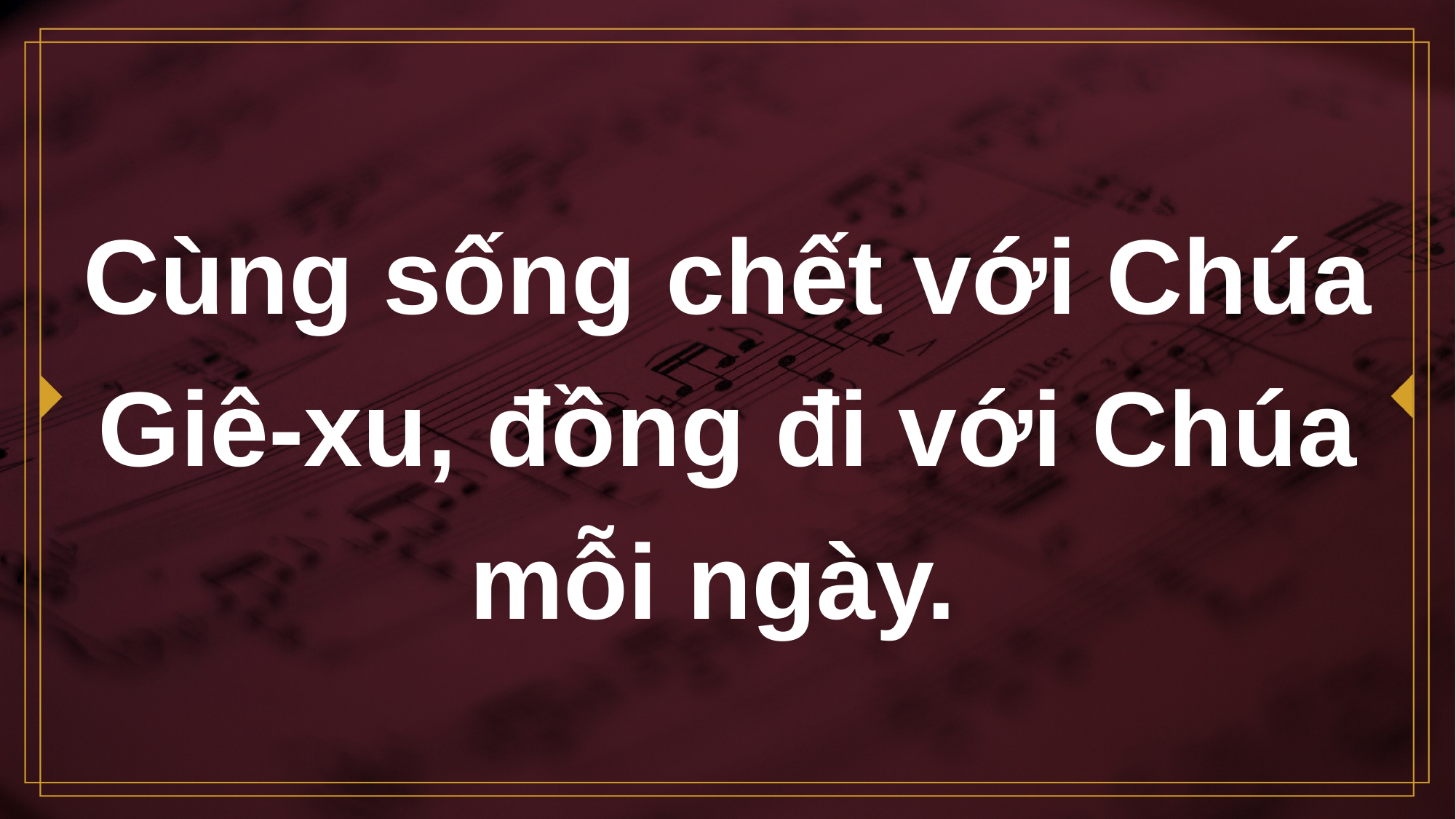

# Cùng sống chết với Chúa Giê-xu, đồng đi với Chúa mỗi ngày.